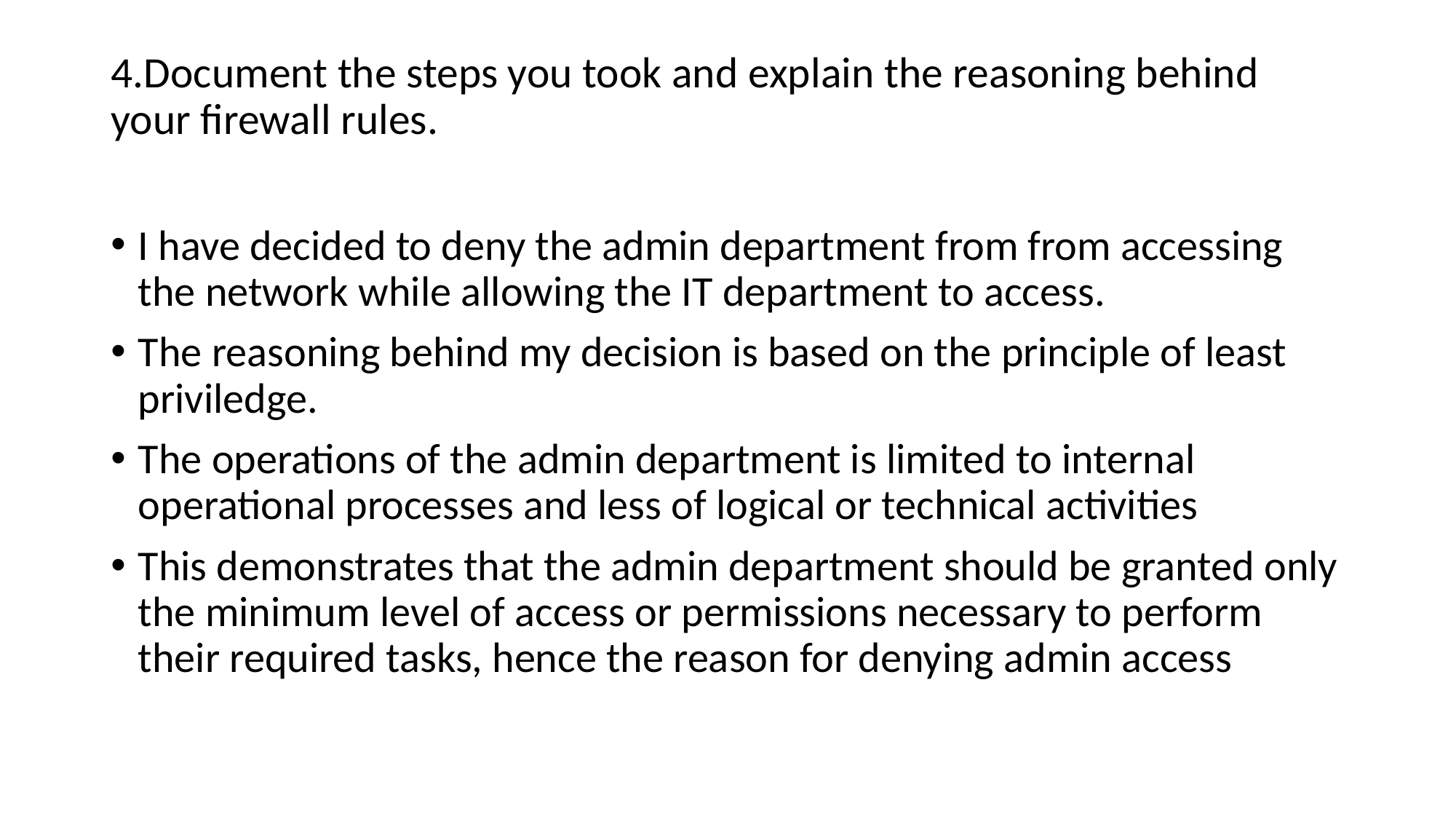

# 4.Document the steps you took and explain the reasoning behind your firewall rules.
I have decided to deny the admin department from from accessing the network while allowing the IT department to access.
The reasoning behind my decision is based on the principle of least priviledge.
The operations of the admin department is limited to internal operational processes and less of logical or technical activities
This demonstrates that the admin department should be granted only the minimum level of access or permissions necessary to perform their required tasks, hence the reason for denying admin access